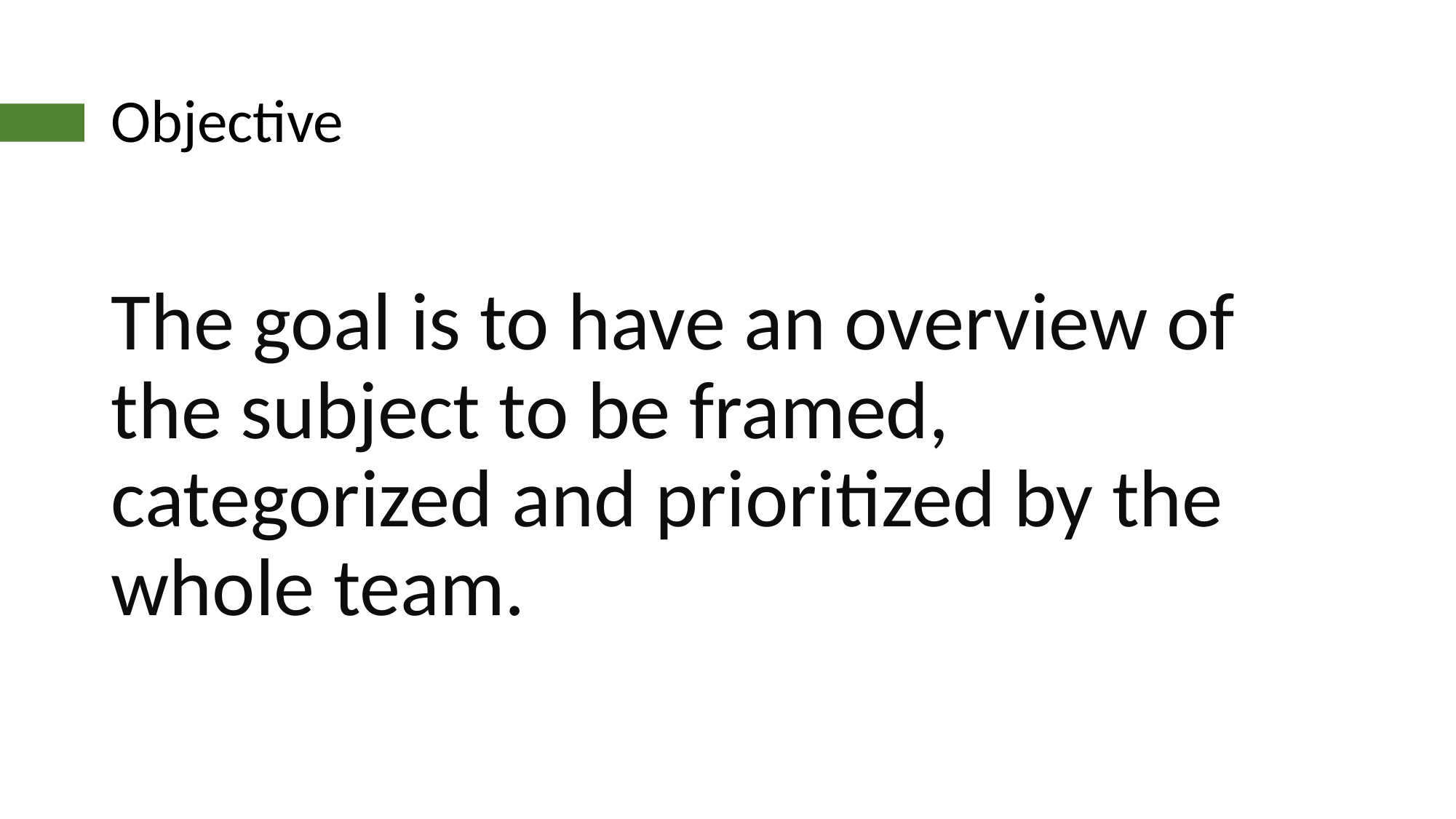

# Objective

The goal is to have an overview of the subject to be framed, categorized and prioritized by the whole team.